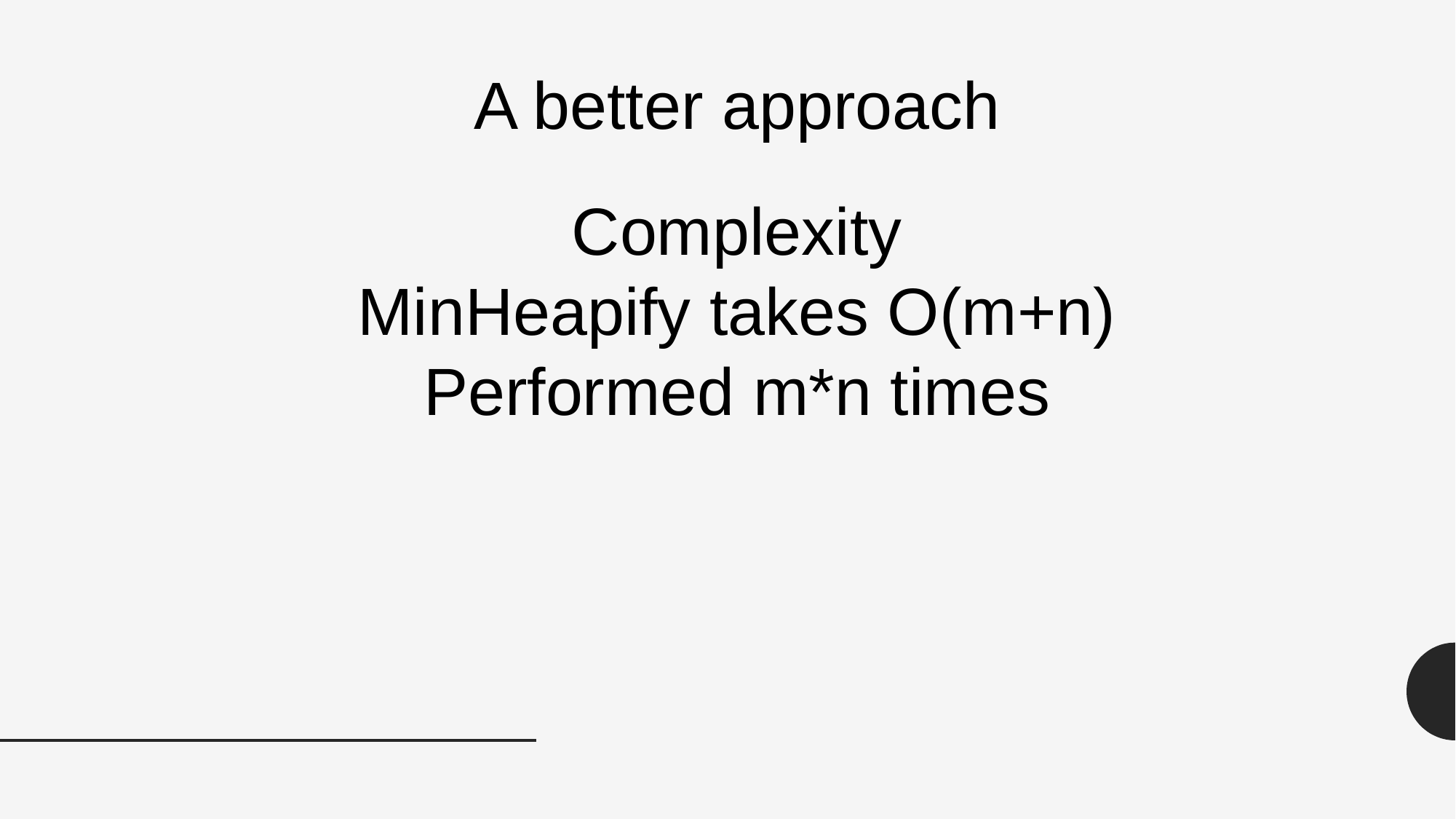

A better approach
Complexity
MinHeapify takes O(m+n)
Performed m*n times